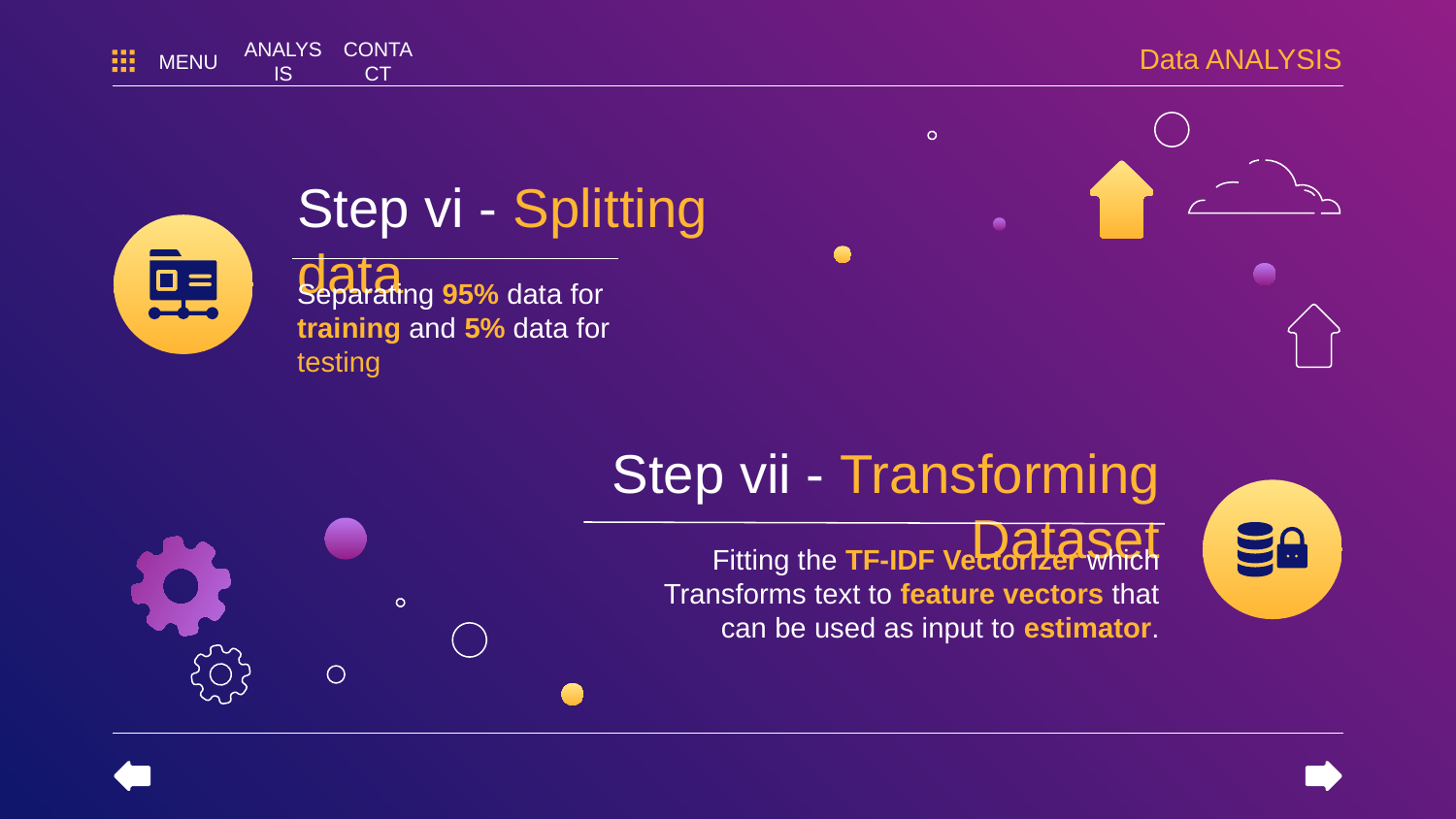

Data ANALYSIS
MENU
ANALYSIS
CONTACT

# Step vi - Splitting data

Separating 95% data for training and 5% data for testing

Step vii - Transforming Dataset

Fitting the TF-IDF Vectorizer which Transforms text to feature vectors that can be used as input to estimator.